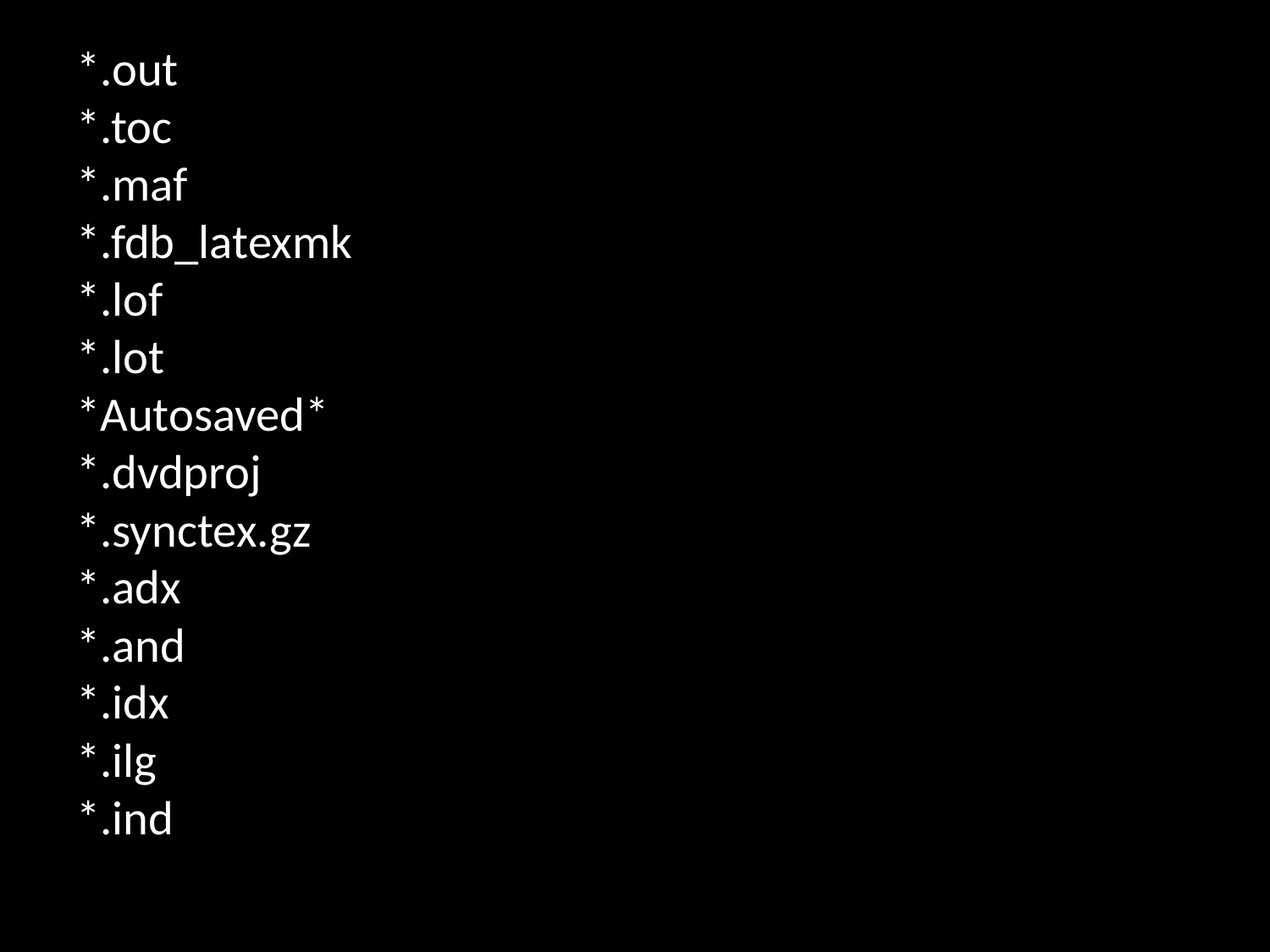

*.out
*.toc
*.maf
*.fdb_latexmk
*.lof
*.lot
*Autosaved*
*.dvdproj
*.synctex.gz
*.adx
*.and
*.idx
*.ilg
*.ind
#